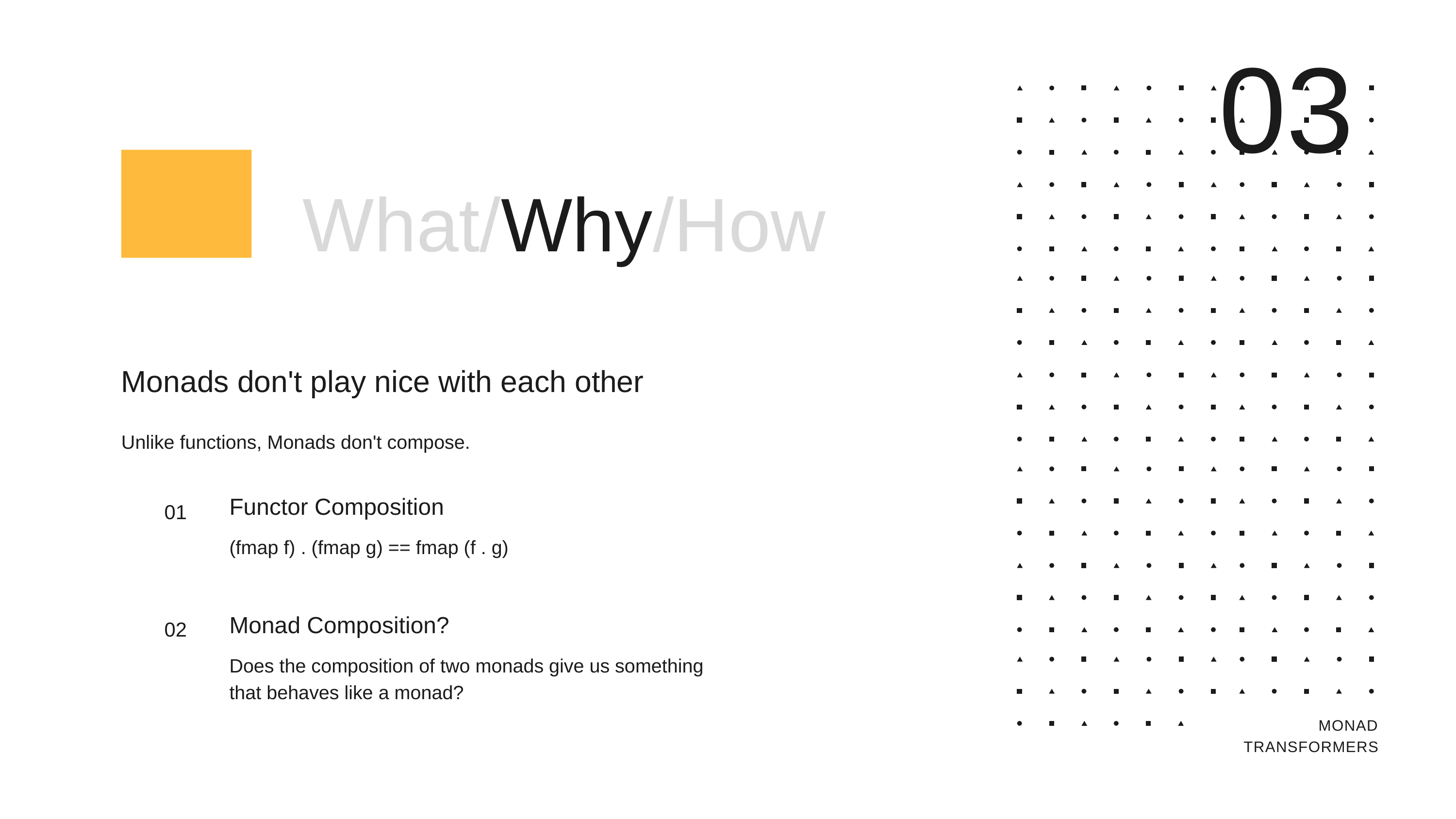

03

What/Why/How
Monads don't play nice with each other
Unlike functions, Monads don't compose.
Functor Composition
(fmap f) . (fmap g) == fmap (f . g)
01
Monad Composition?
Does the composition of two monads give us something that behaves like a monad?
02

MONAD TRANSFORMERS